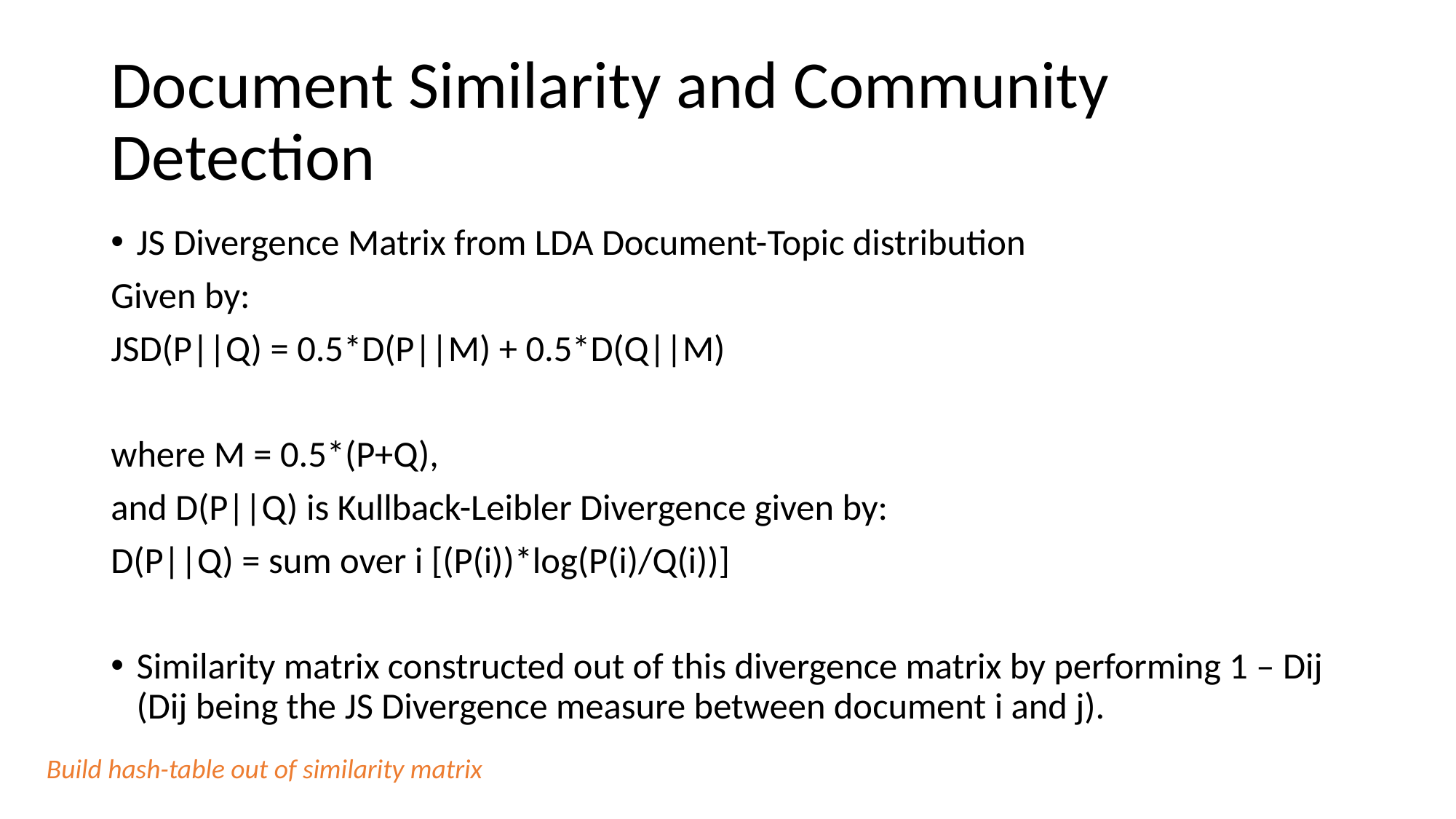

# Document Similarity and Community Detection
JS Divergence Matrix from LDA Document-Topic distribution
Given by:
JSD(P||Q) = 0.5*D(P||M) + 0.5*D(Q||M)

where M = 0.5*(P+Q),
and D(P||Q) is Kullback-Leibler Divergence given by:
D(P||Q) = sum over i [(P(i))*log(P(i)/Q(i))]

Similarity matrix constructed out of this divergence matrix by performing 1 – Dij (Dij being the JS Divergence measure between document i and j).

Build hash-table out of similarity matrix